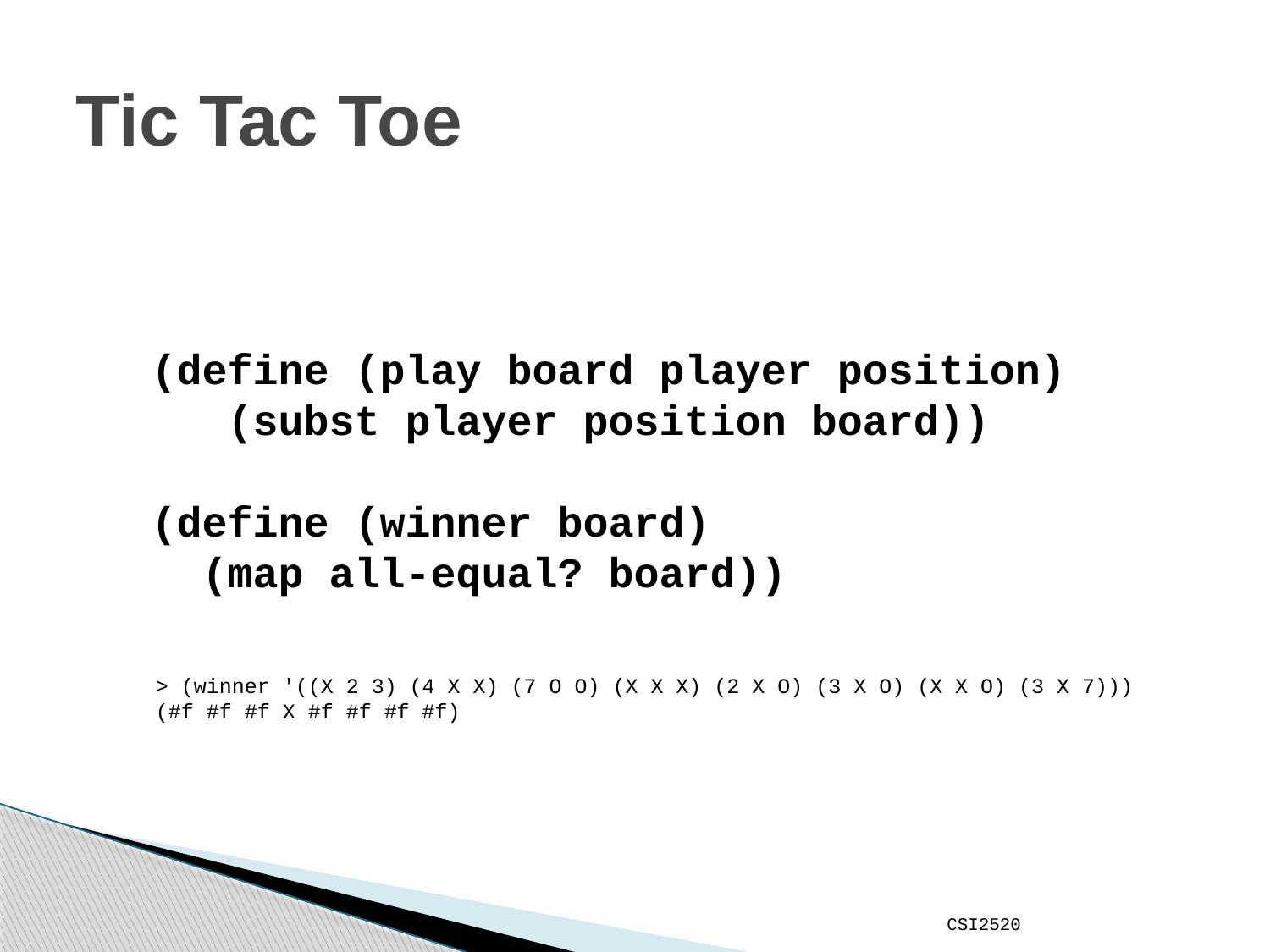

# Tic Tac Toe
(define (play board player position)
   (subst player position board))

(define (winner board)
  (map all-equal? board))
> (winner '((X 2 3) (4 X X) (7 O O) (X X X) (2 X O) (3 X O) (X X O) (3 X 7)))
(#f #f #f X #f #f #f #f)
CSI2520